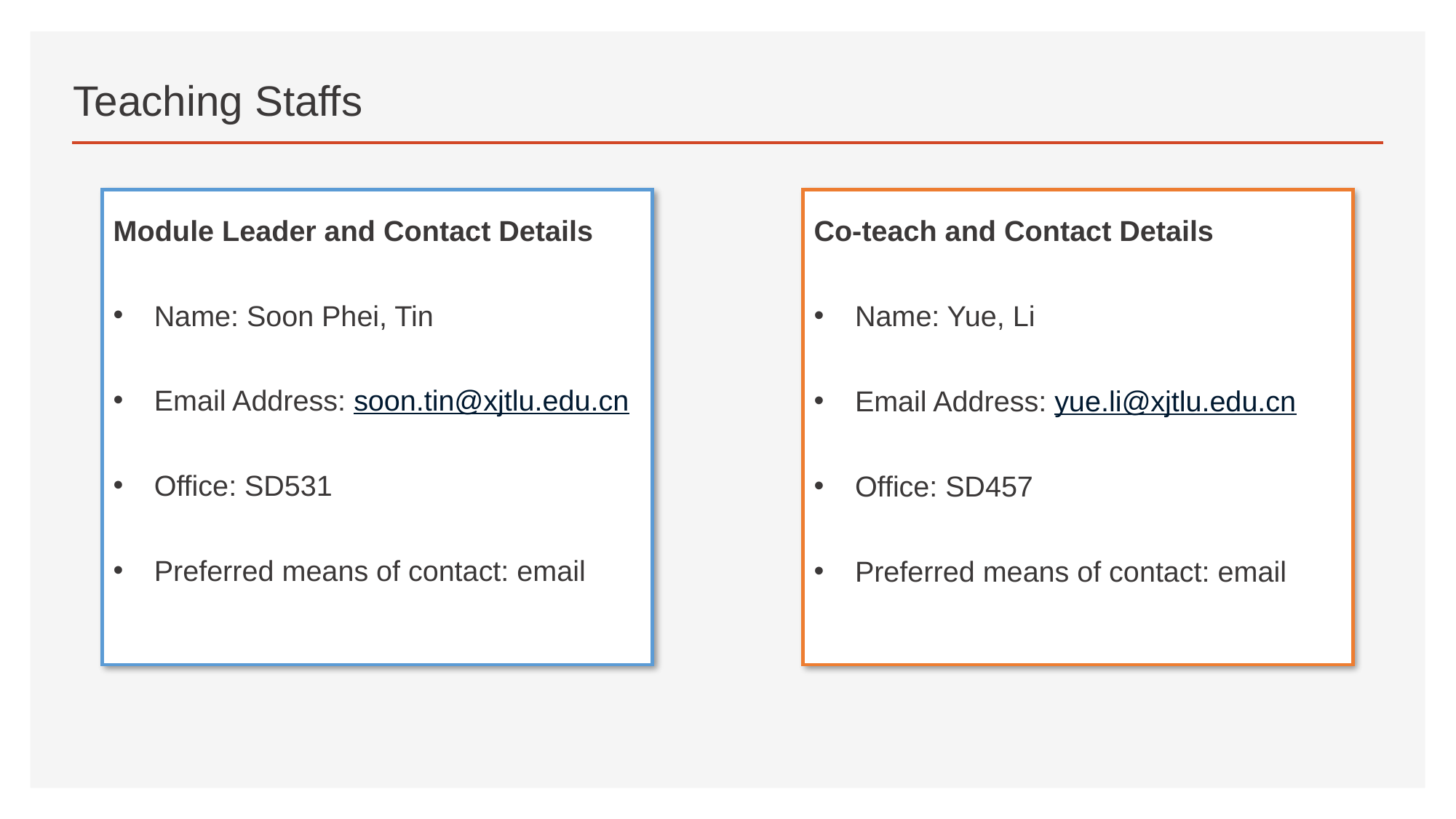

# Teaching Staffs
Module Leader and Contact Details
Name: Soon Phei, Tin
Email Address: soon.tin@xjtlu.edu.cn
Office: SD531
Preferred means of contact: email
Co-teach and Contact Details
Name: Yue, Li
Email Address: yue.li@xjtlu.edu.cn
Office: SD457
Preferred means of contact: email